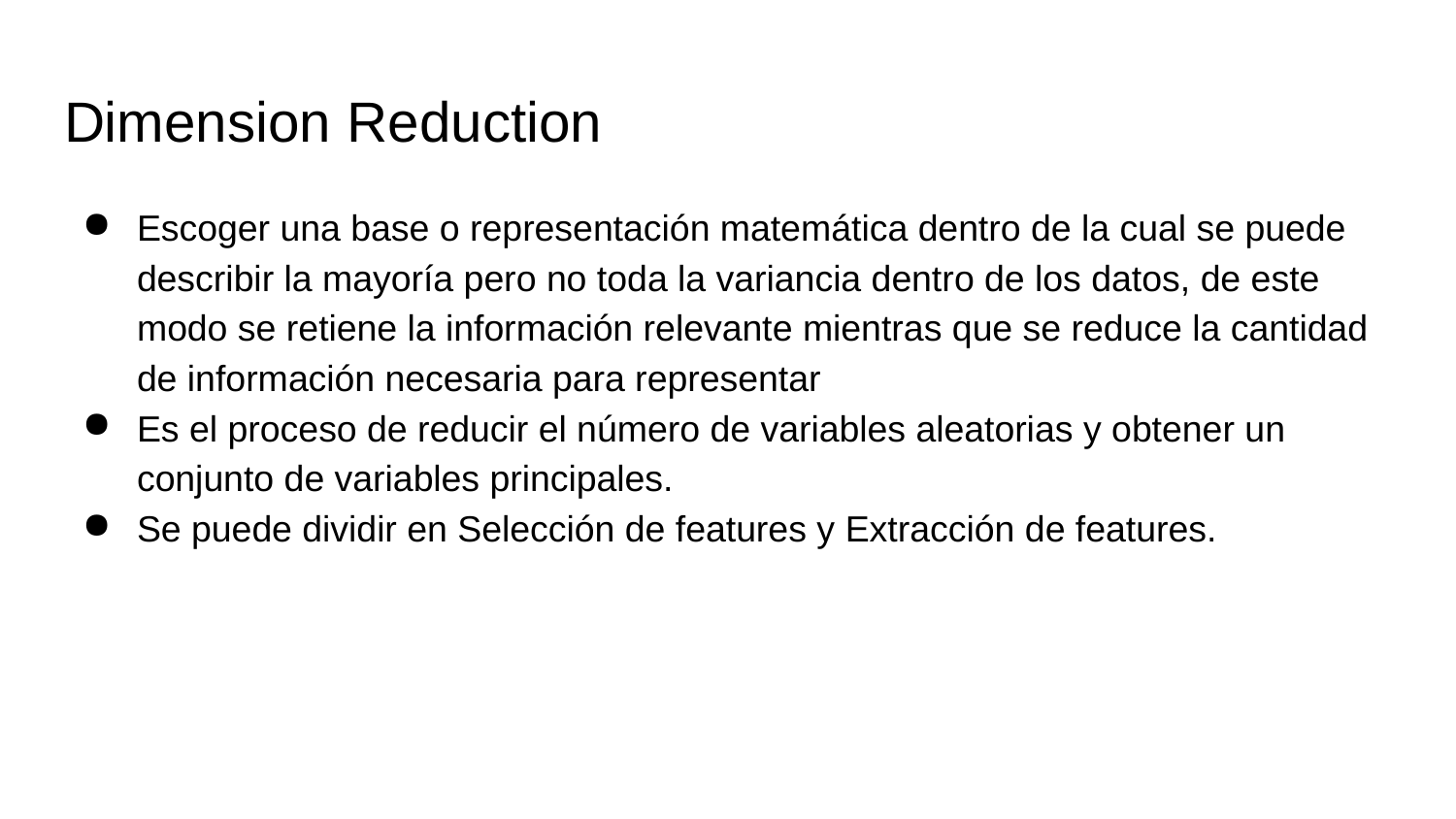

# Dimension Reduction
Escoger una base o representación matemática dentro de la cual se puede describir la mayoría pero no toda la variancia dentro de los datos, de este modo se retiene la información relevante mientras que se reduce la cantidad de información necesaria para representar
Es el proceso de reducir el número de variables aleatorias y obtener un conjunto de variables principales.
Se puede dividir en Selección de features y Extracción de features.